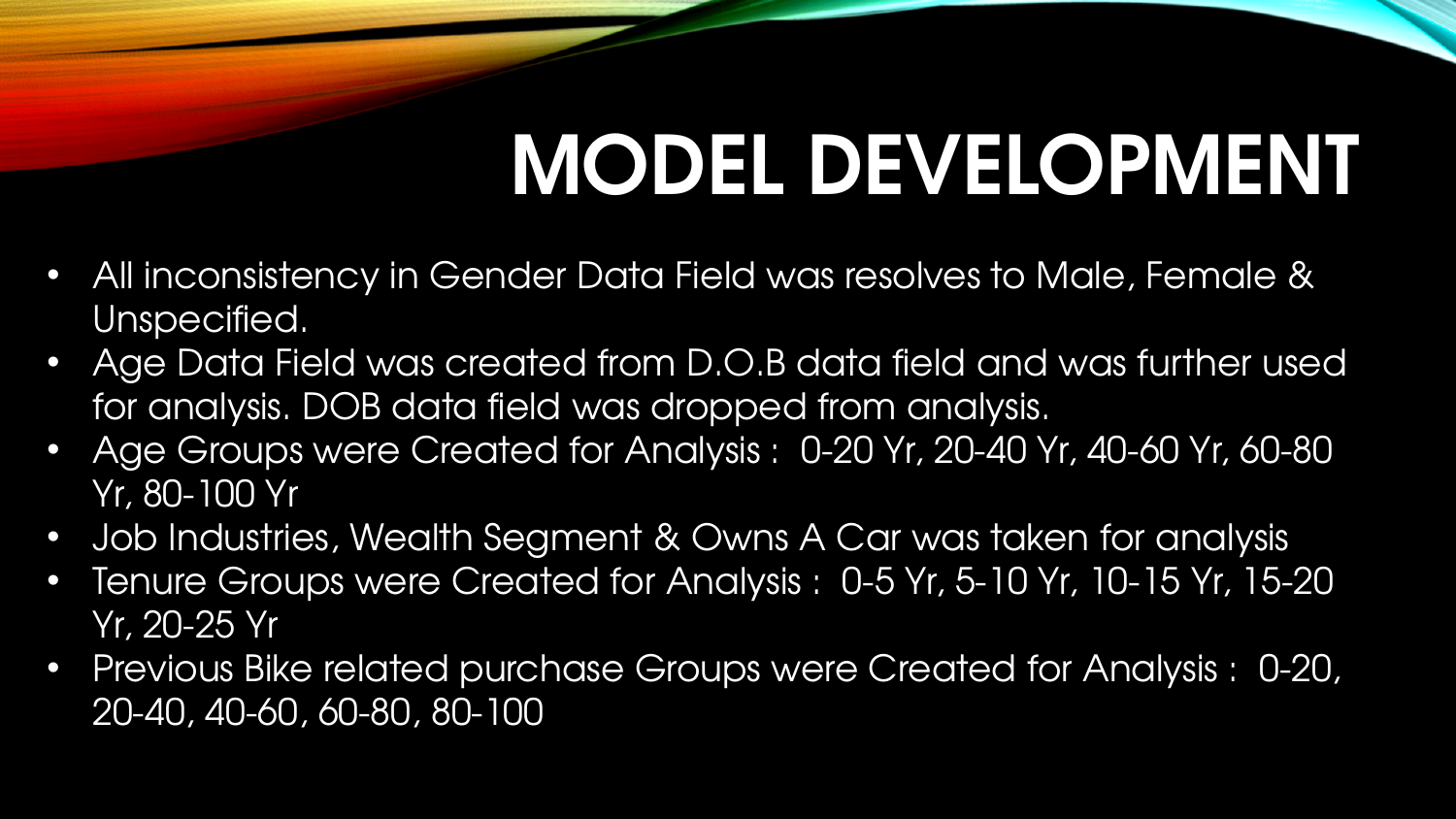

Model Development
All inconsistency in Gender Data Field was resolves to Male, Female & Unspecified.
Age Data Field was created from D.O.B data field and was further used for analysis. DOB data field was dropped from analysis.
Age Groups were Created for Analysis :  0-20 Yr, 20-40 Yr, 40-60 Yr, 60-80 Yr, 80-100 Yr
Job Industries, Wealth Segment & Owns A Car was taken for analysis
Tenure Groups were Created for Analysis :  0-5 Yr, 5-10 Yr, 10-15 Yr, 15-20 Yr, 20-25 Yr
Previous Bike related purchase Groups were Created for Analysis :  0-20, 20-40, 40-60, 60-80, 80-100